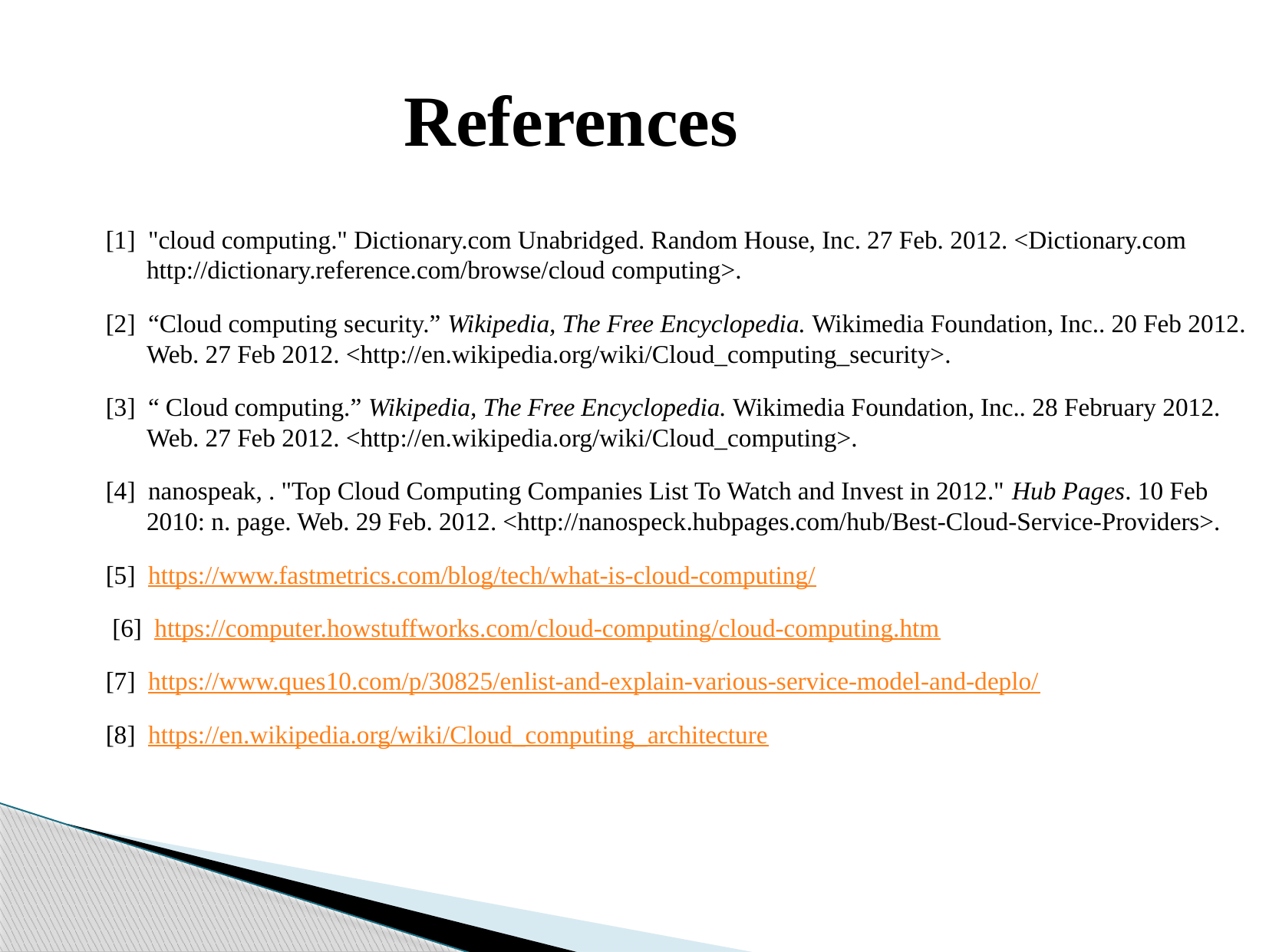

References
[1]  "cloud computing." Dictionary.com Unabridged. Random House, Inc. 27 Feb. 2012. <Dictionary.com http://dictionary.reference.com/browse/cloud computing>.
[2]  “Cloud computing security.” Wikipedia, The Free Encyclopedia. Wikimedia Foundation, Inc.. 20 Feb 2012. Web. 27 Feb 2012. <http://en.wikipedia.org/wiki/Cloud_computing_security>.
[3]  “ Cloud computing.” Wikipedia, The Free Encyclopedia. Wikimedia Foundation, Inc.. 28 February 2012. Web. 27 Feb 2012. <http://en.wikipedia.org/wiki/Cloud_computing>.
[4]  nanospeak, . "Top Cloud Computing Companies List To Watch and Invest in 2012." Hub Pages. 10 Feb 2010: n. page. Web. 29 Feb. 2012. <http://nanospeck.hubpages.com/hub/Best-Cloud-Service-Providers>.
[5]  https://www.fastmetrics.com/blog/tech/what-is-cloud-computing/
 [6]  https://computer.howstuffworks.com/cloud-computing/cloud-computing.htm
[7]  https://www.ques10.com/p/30825/enlist-and-explain-various-service-model-and-deplo/
[8]  https://en.wikipedia.org/wiki/Cloud_computing_architecture